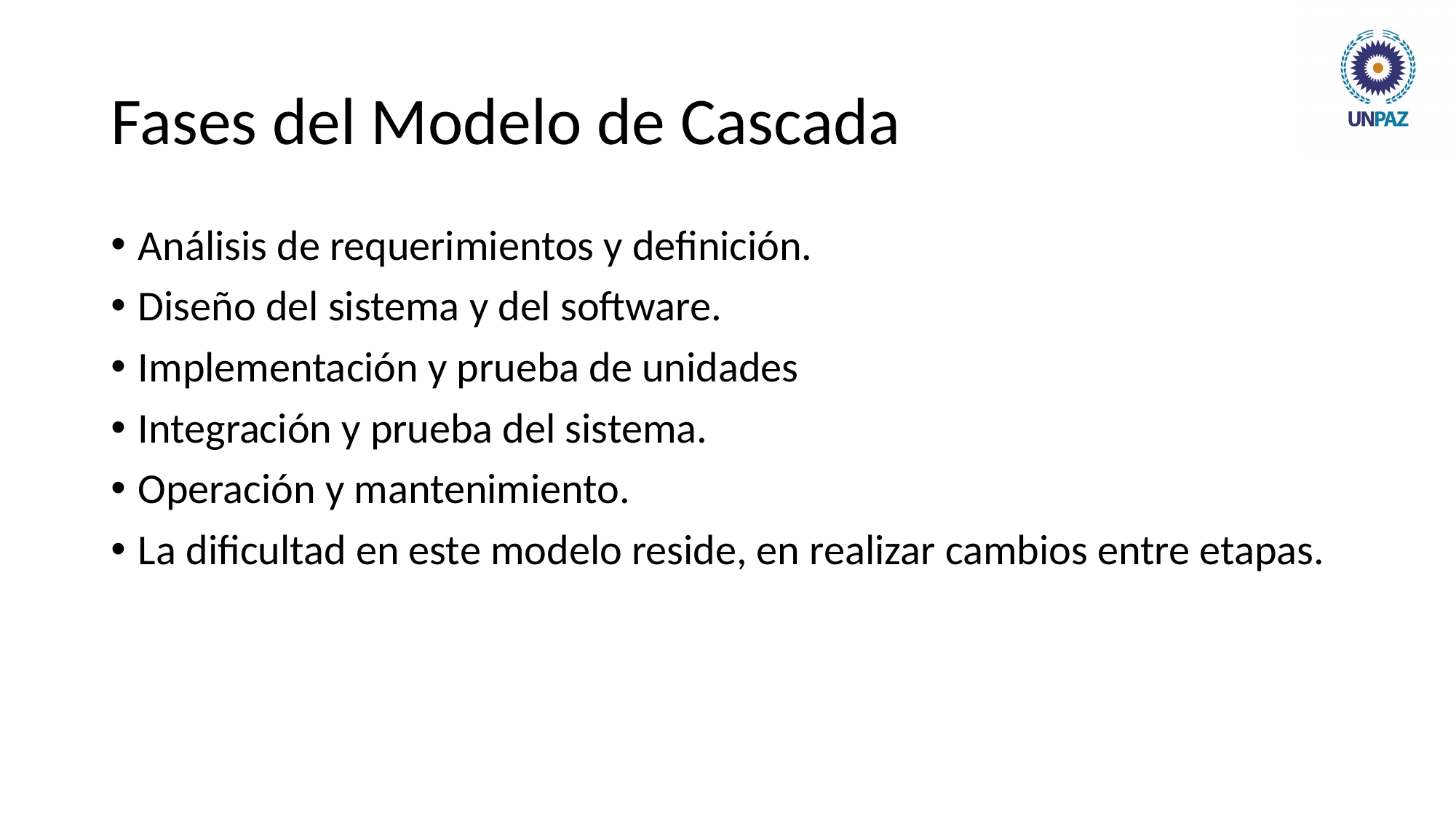

# Fases del Modelo de Cascada
Análisis de requerimientos y definición.
Diseño del sistema y del software.
Implementación y prueba de unidades
Integración y prueba del sistema.
Operación y mantenimiento.
La dificultad en este modelo reside, en realizar cambios entre etapas.